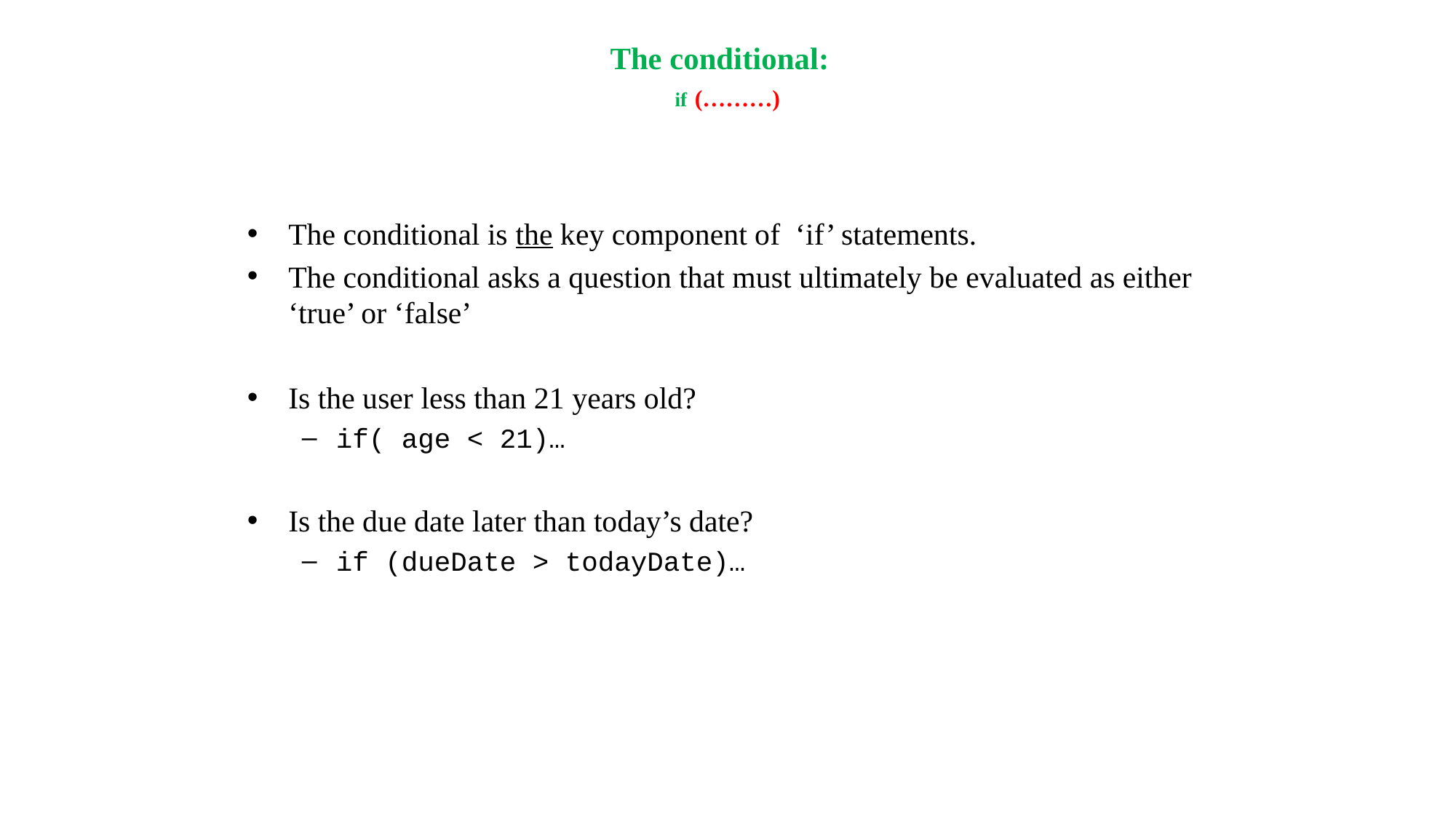

# The conditional: if (………)
The conditional is the key component of  ‘if’ statements.
The conditional asks a question that must ultimately be evaluated as either ‘true’ or ‘false’

Is the user less than 21 years old?
if( age < 21)…

Is the due date later than today’s date?
if (dueDate > todayDate)…